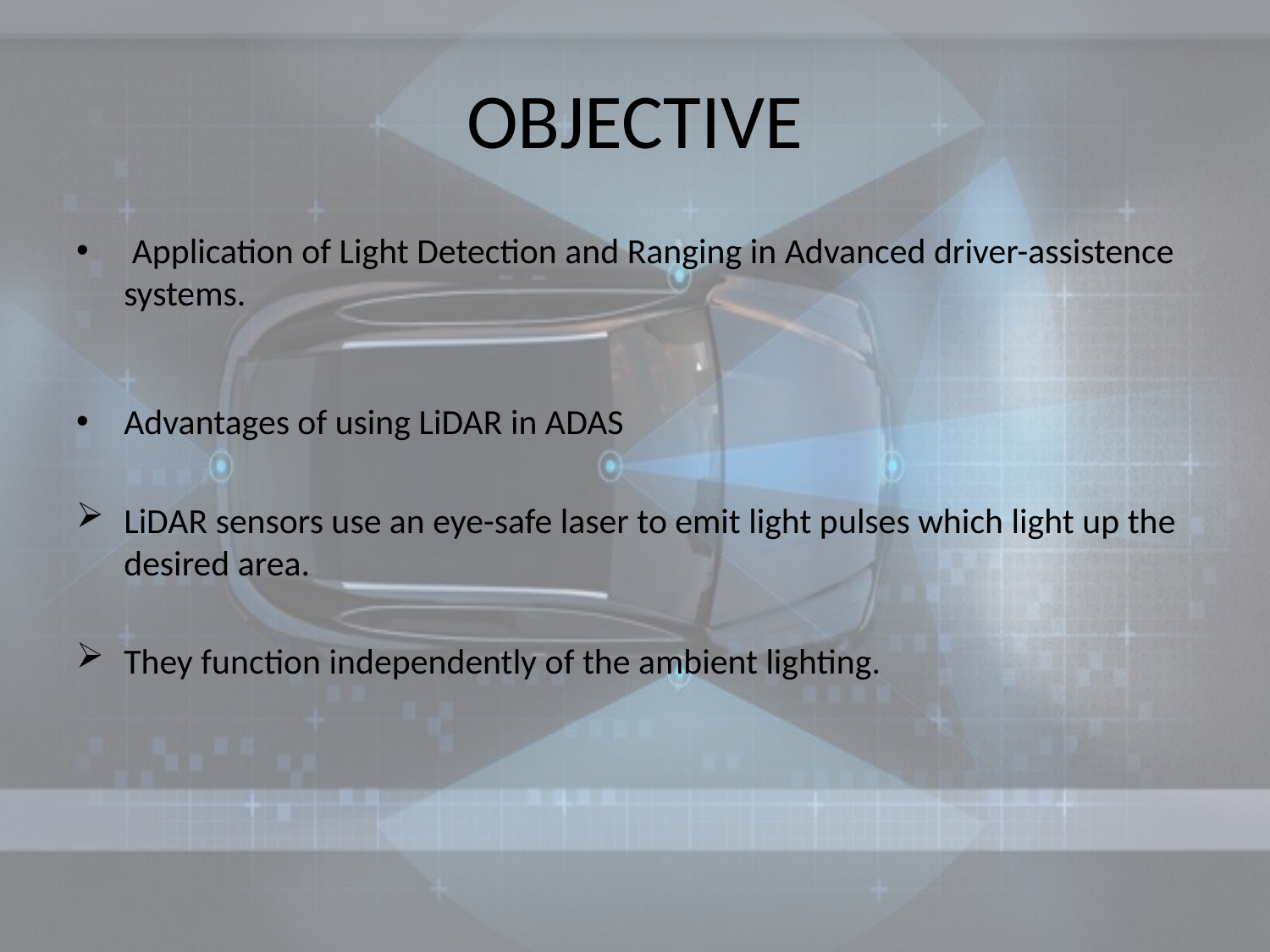

# OBJECTIVE
 Application of Light Detection and Ranging in Advanced driver-assistence systems.

Advantages of using LiDAR in ADAS

LiDAR sensors use an eye-safe laser to emit light pulses which light up the desired area.

They function independently of the ambient lighting.